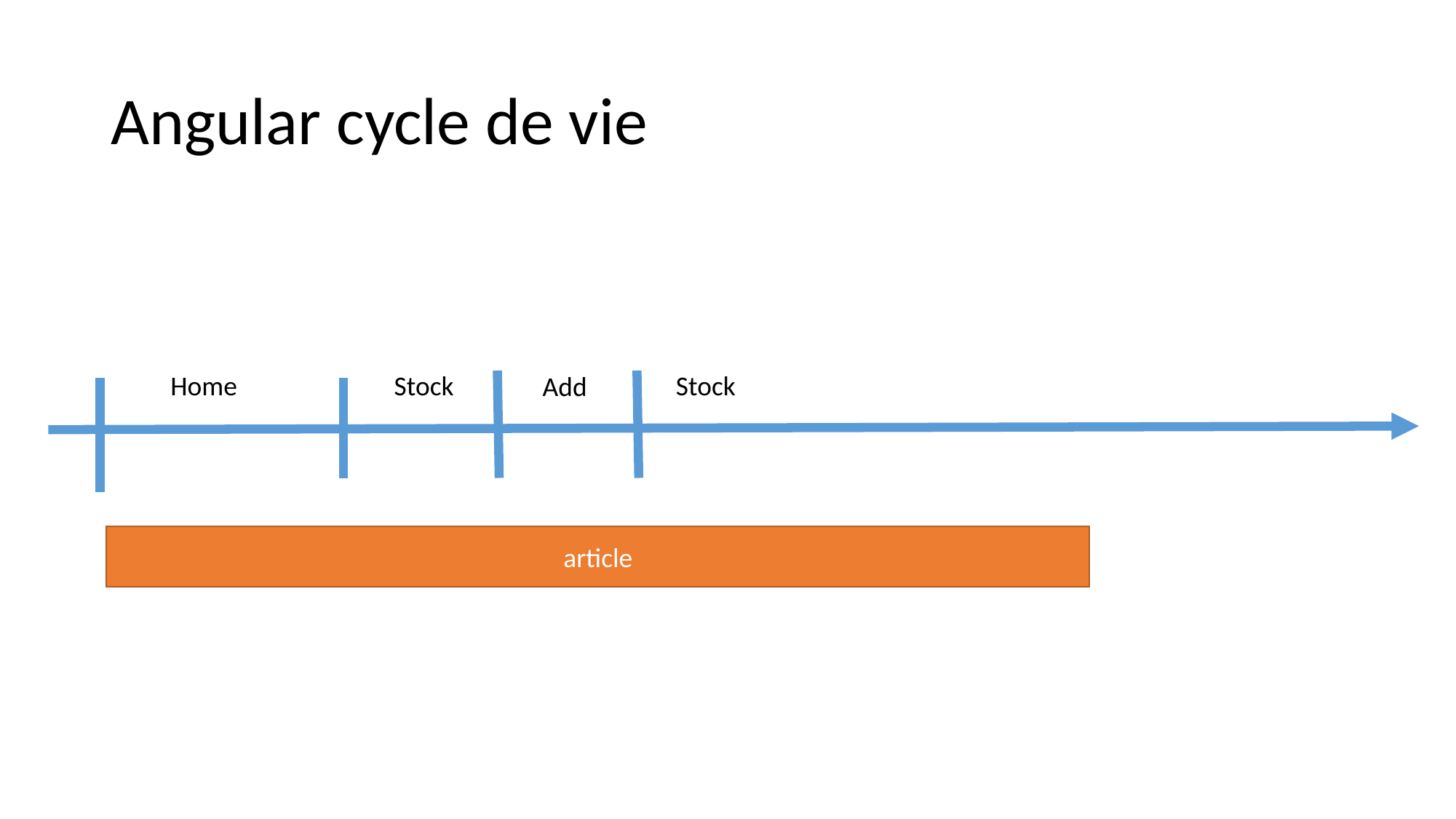

# Angular cycle de vie
Home
Stock
Stock
Add
article